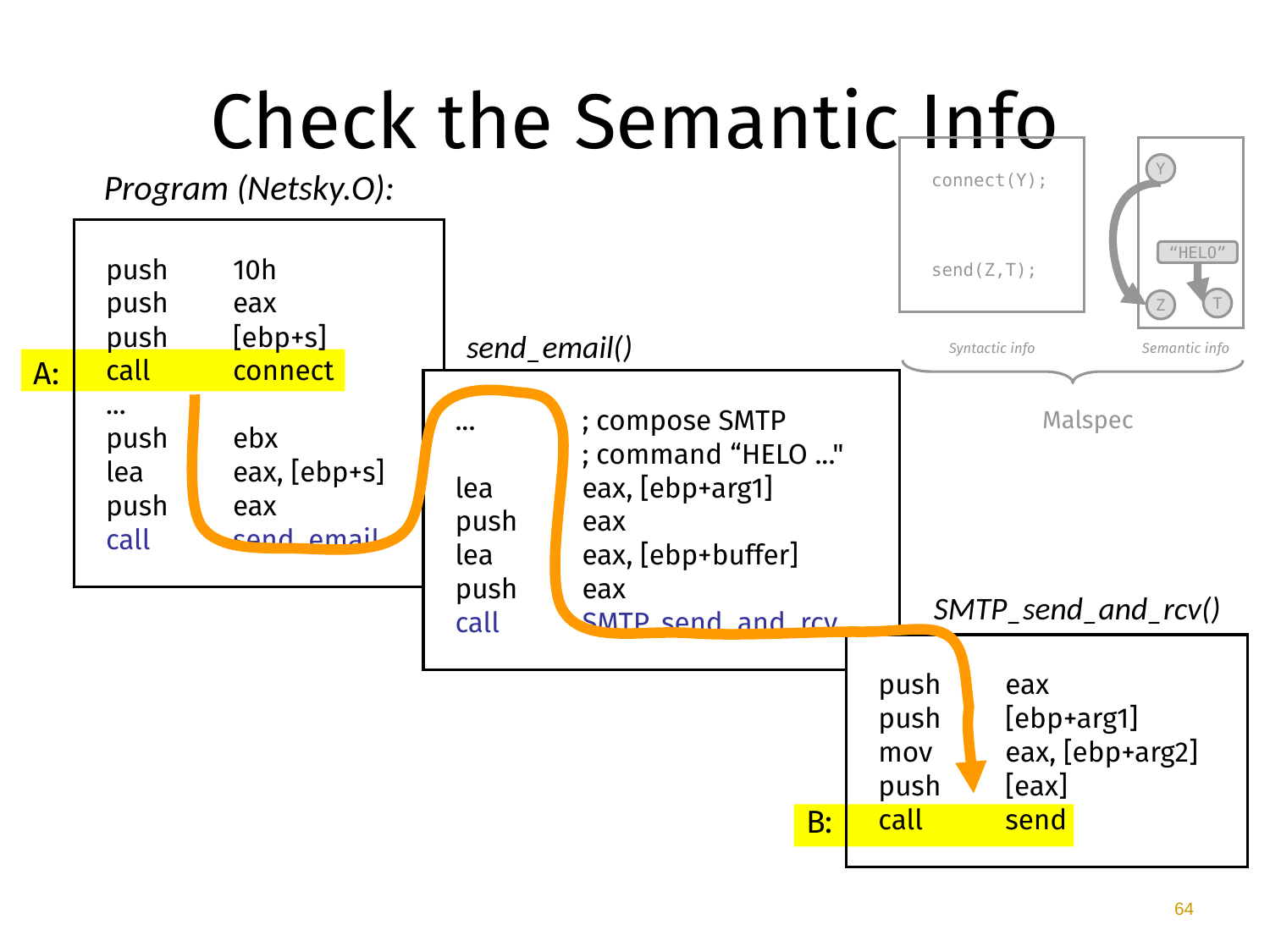

64
# Check the Semantic Info
connect(Y);

send(Z,T);

Y

“HELO”
T
Z
Syntactic info
Semantic info
Malspec
Program (Netsky.O):
push	10h
push	eax
push	[ebp+s]
call	connect
...
push	ebx
lea	eax, [ebp+s]
push	eax
call	send_email
send_email()
A:

...	; compose SMTP
	; command “HELO ..."
lea	eax, [ebp+arg1]
push	eax
lea	eax, [ebp+buffer]
push	eax
call	SMTP_send_and_rcv

SMTP_send_and_rcv()
push	eax
push	[ebp+arg1]
mov	eax, [ebp+arg2]
push	[eax]
call	send
push	eax
push	[ebp+arg1]
mov	eax, [ebp+arg2]
push	[eax]
call	send
B: